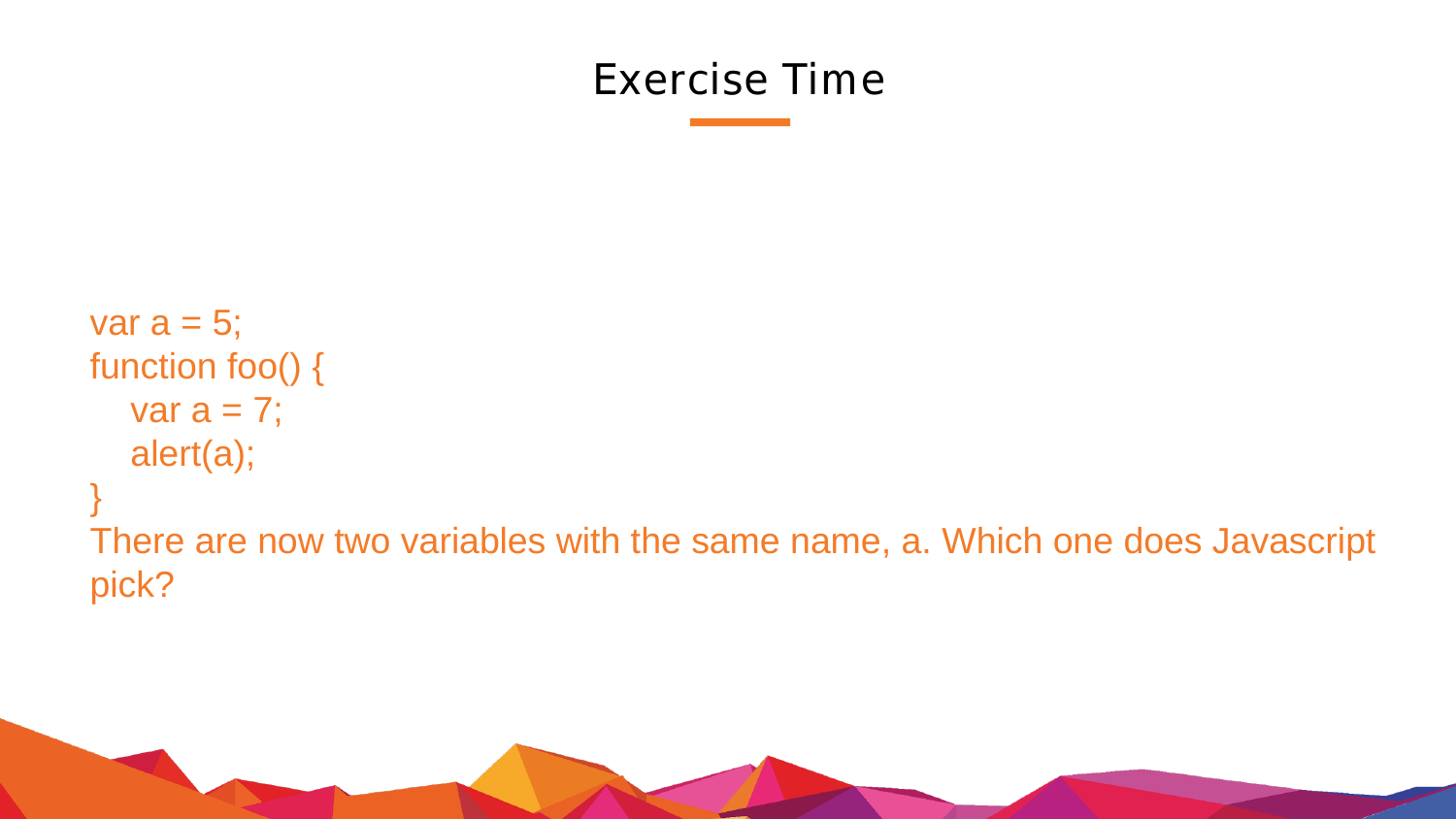

# Exercise Time
var a = 5;
function foo() {
    var a = 7;
    alert(a);
}
There are now two variables with the same name, a. Which one does Javascript pick?